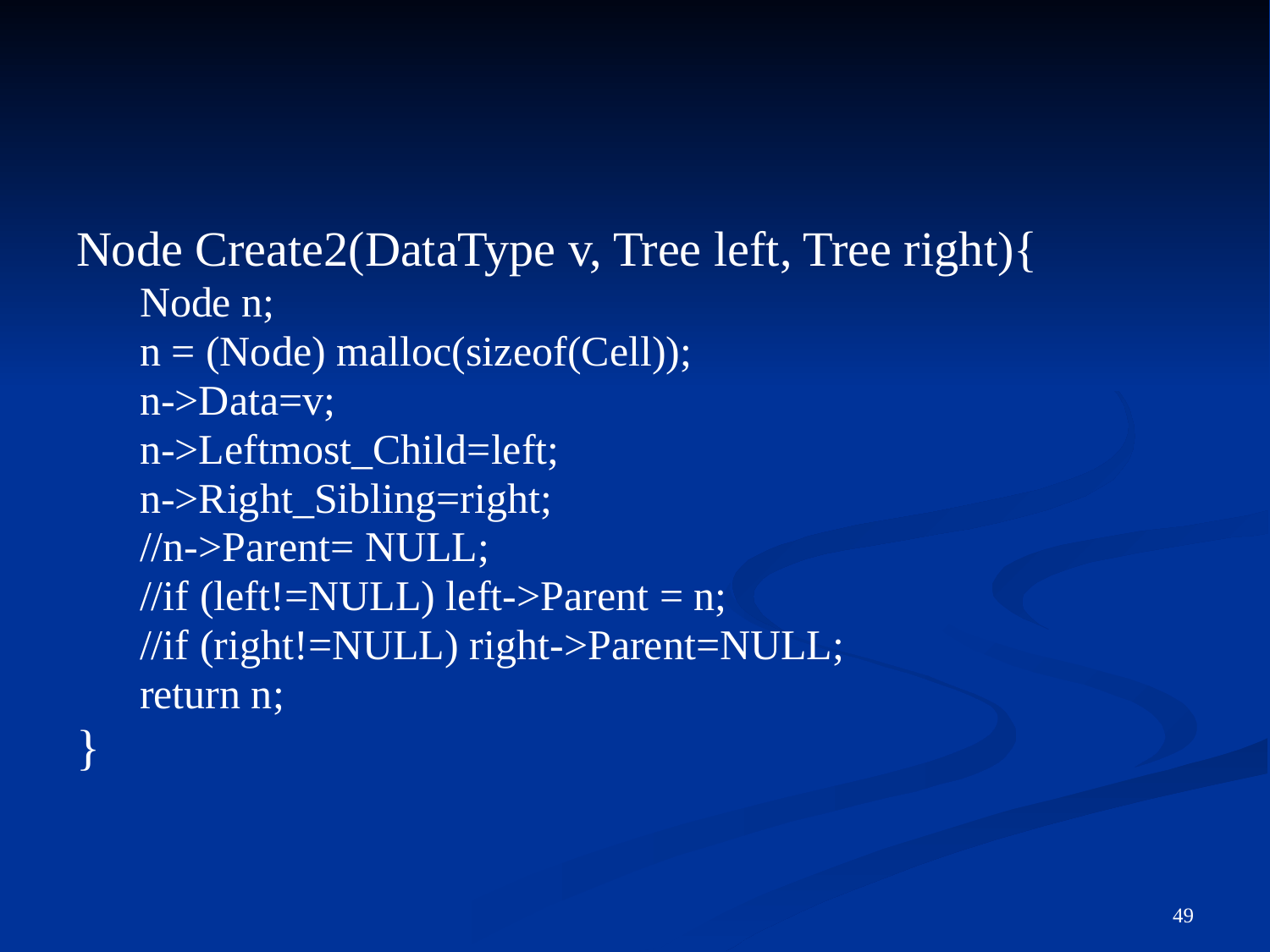

#
Node Create2(DataType v, Tree left, Tree right){
Node n;
n = (Node) malloc(sizeof(Cell));
n->Data=v;
n->Leftmost_Child=left;
n->Right_Sibling=right;
//n->Parent= NULL;
//if (left!=NULL) left->Parent = n;
//if (right!=NULL) right->Parent=NULL;
return n;
}

49